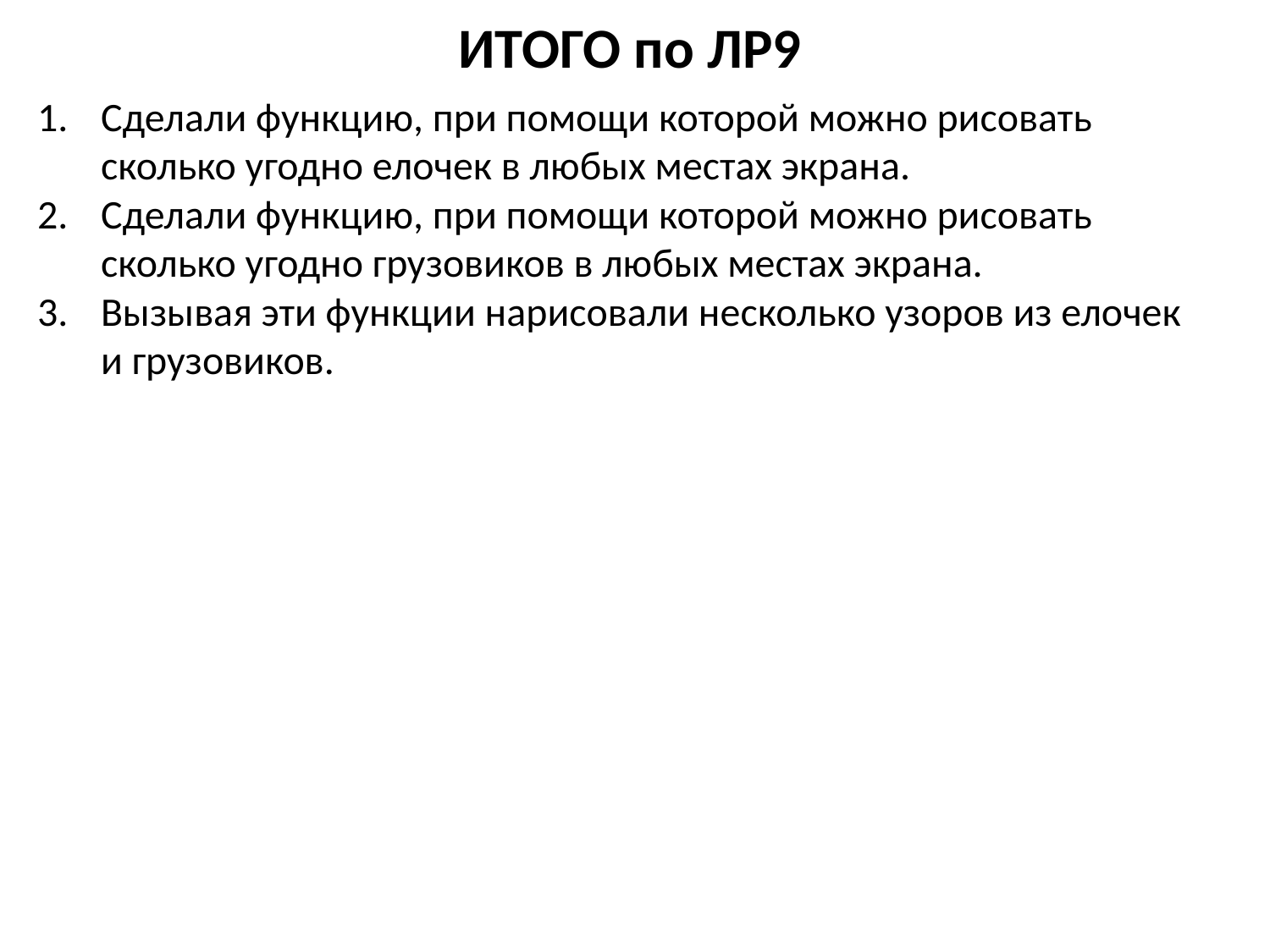

# ИТОГО по ЛР9
Сделали функцию, при помощи которой можно рисовать сколько угодно елочек в любых местах экрана.
Сделали функцию, при помощи которой можно рисовать сколько угодно грузовиков в любых местах экрана.
Вызывая эти функции нарисовали несколько узоров из елочек и грузовиков.